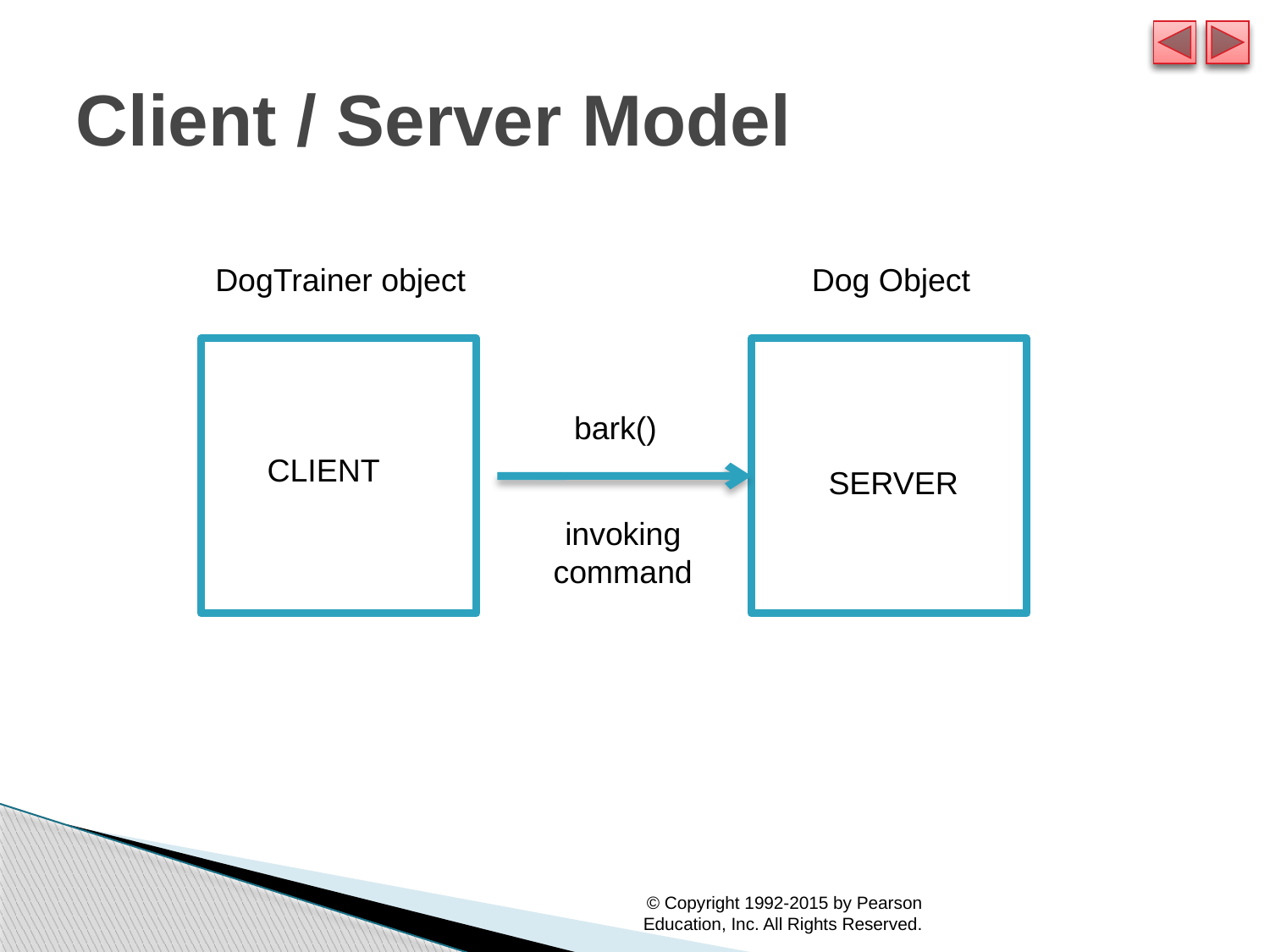

# Client / Server Model
DogTrainer object
Dog Object

bark()
CLIENT
SERVER
invoking
command
© Copyright 1992-2015 by Pearson Education, Inc. All Rights Reserved.